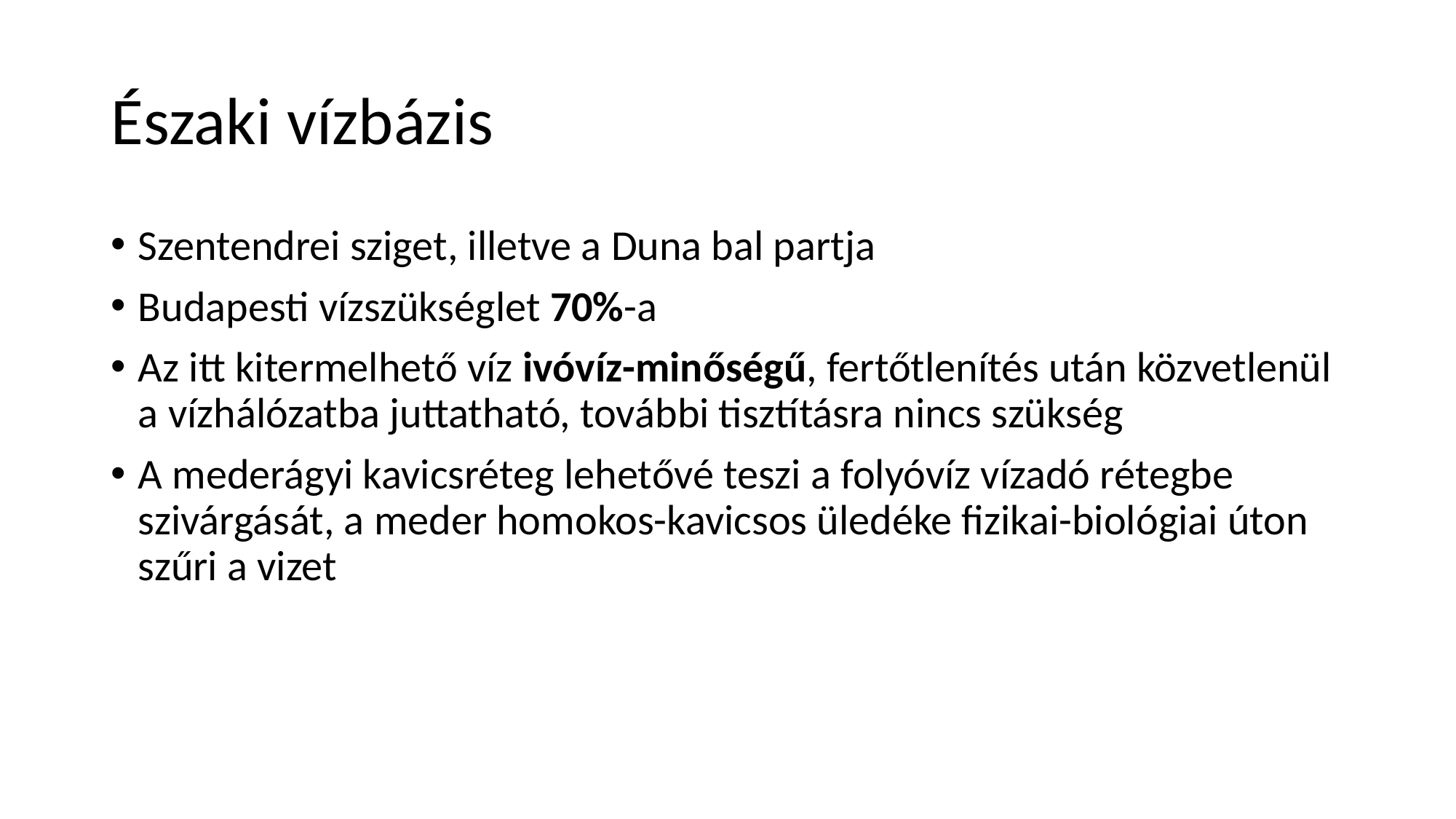

# Északi vízbázis
Szentendrei sziget, illetve a Duna bal partja
Budapesti vízszükséglet 70%-a
Az itt kitermelhető víz ivóvíz-minőségű, fertőtlenítés után közvetlenül a vízhálózatba juttatható, további tisztításra nincs szükség
A mederágyi kavicsréteg lehetővé teszi a folyóvíz vízadó rétegbe szivárgását, a meder homokos-kavicsos üledéke fizikai-biológiai úton szűri a vizet